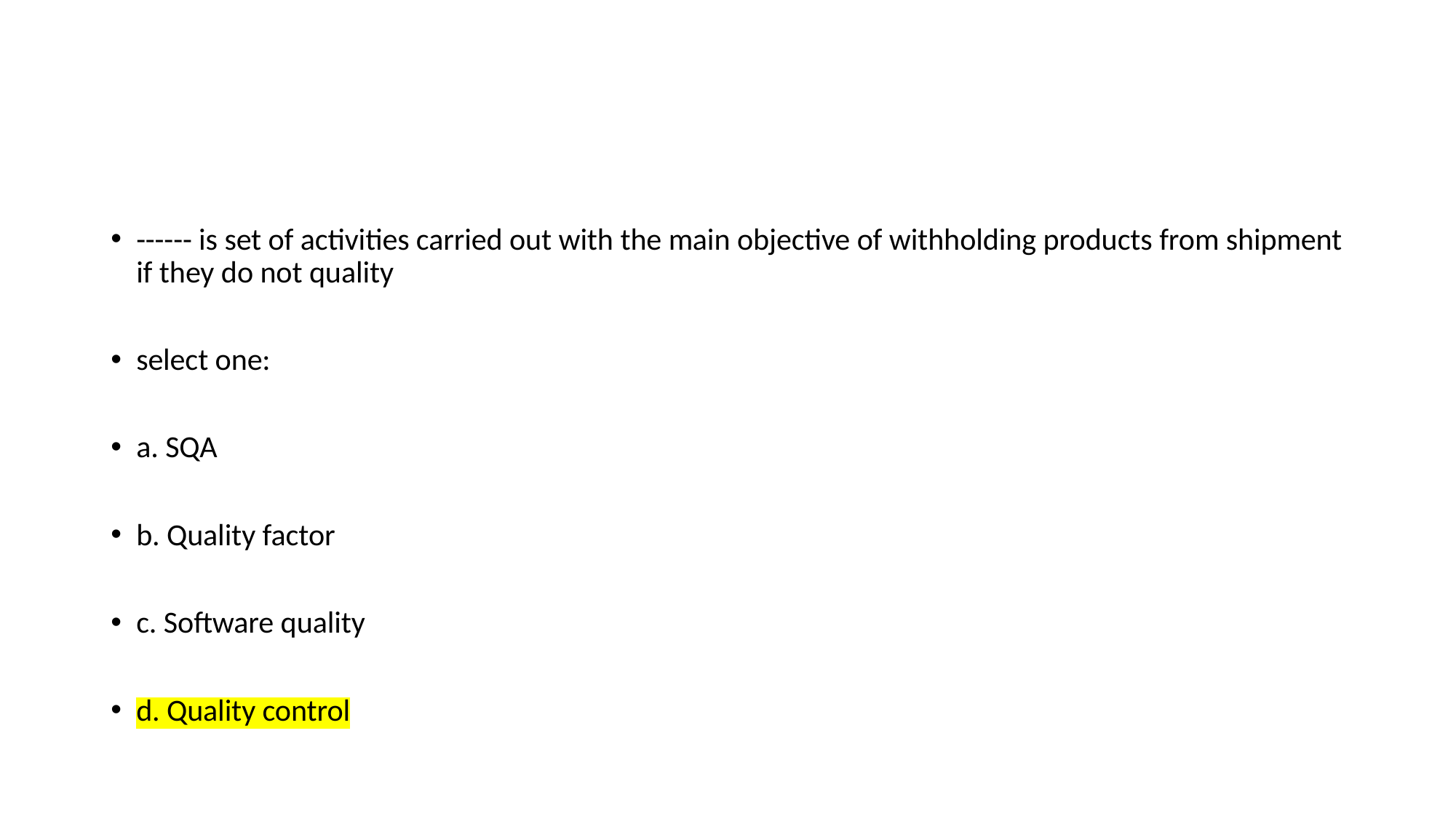

#
------ is set of activities carried out with the main objective of withholding products from shipment if they do not quality

select one:

a. SQA

b. Quality factor

c. Software quality

d. Quality control